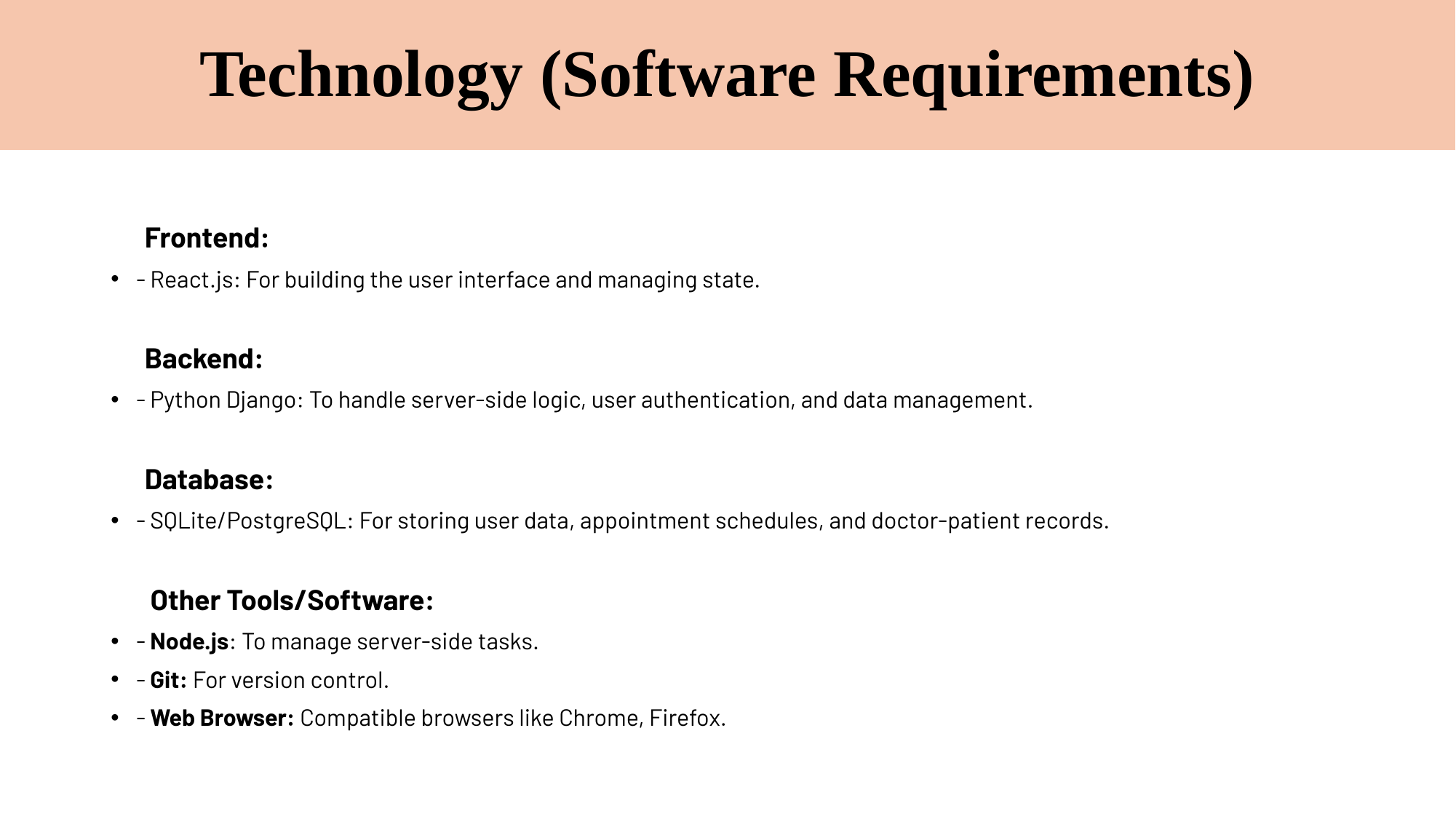

# Technology (Software Requirements)
      Frontend:
- React.js: For building the user interface and managing state.

      Backend:
- Python Django: To handle server-side logic, user authentication, and data management.

      Database:
- SQLite/PostgreSQL: For storing user data, appointment schedules, and doctor-patient records.

       Other Tools/Software:
- Node.js: To manage server-side tasks.
- Git: For version control.
- Web Browser: Compatible browsers like Chrome, Firefox.